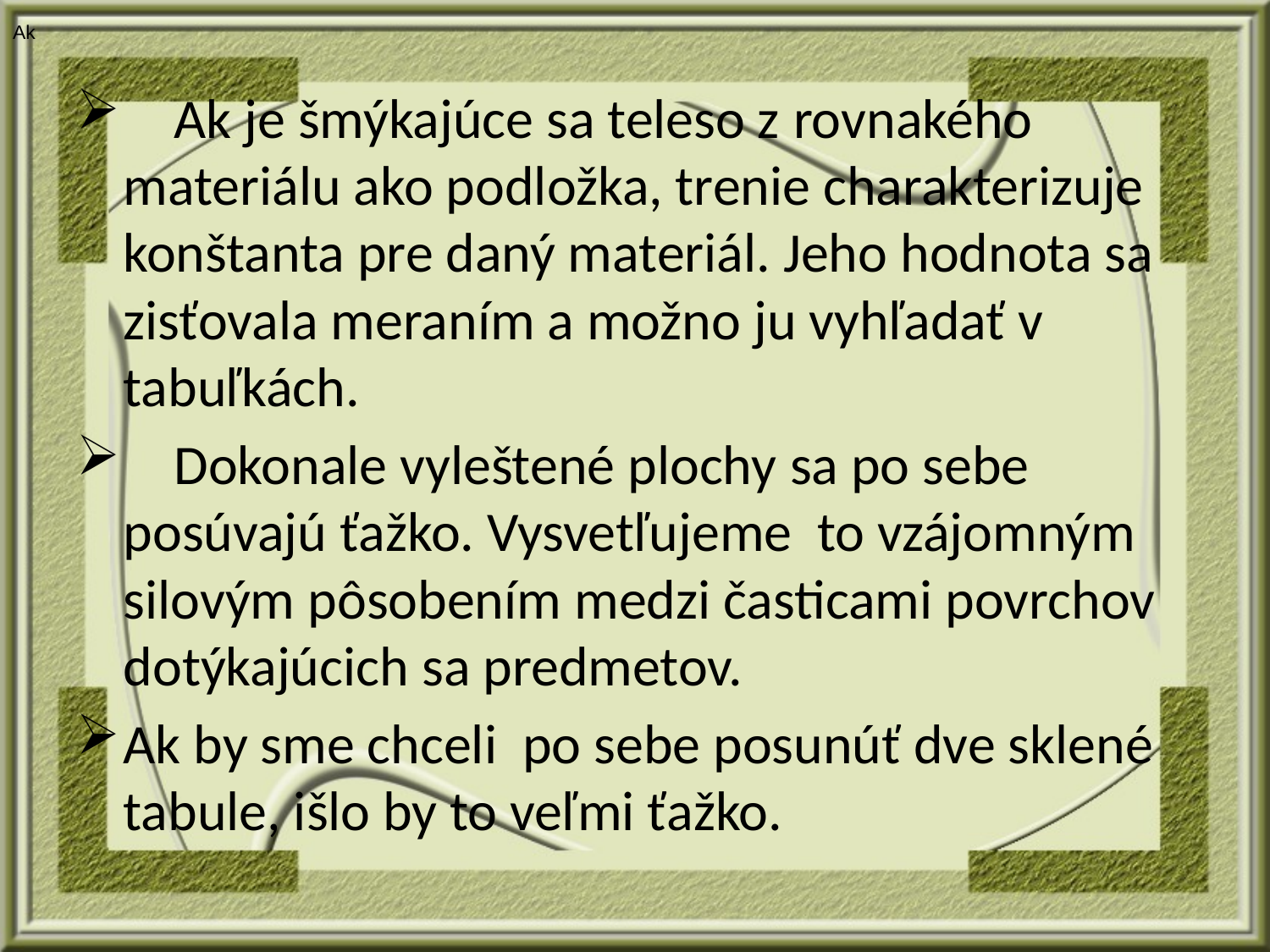

Ak
#
    Ak je šmýkajúce sa teleso z rovnakého materiálu ako podložka, trenie charakterizuje konštanta pre daný materiál. Jeho hodnota sa zisťovala meraním a možno ju vyhľadať v tabuľkách.
    Dokonale vyleštené plochy sa po sebe posúvajú ťažko. Vysvetľujeme  to vzájomným silovým pôsobením medzi časticami povrchov dotýkajúcich sa predmetov.
Ak by sme chceli  po sebe posunúť dve sklené tabule, išlo by to veľmi ťažko.